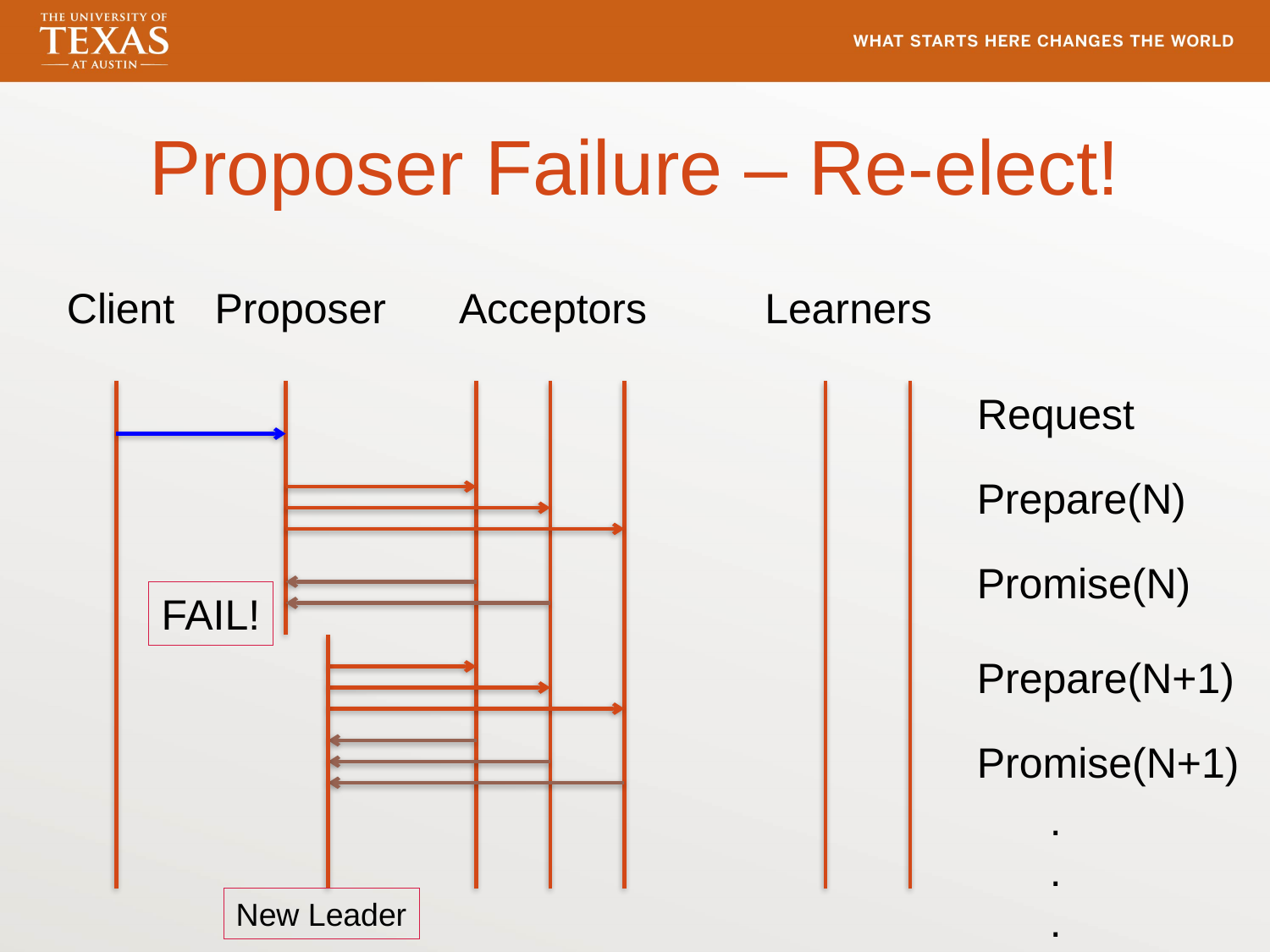

# Proposer Failure – Re-elect!
Client
Proposer
Acceptors
Learners
Request
Prepare(N)
Promise(N)
FAIL!
Prepare(N+1)
Promise(N+1)
.
.
.
New Leader